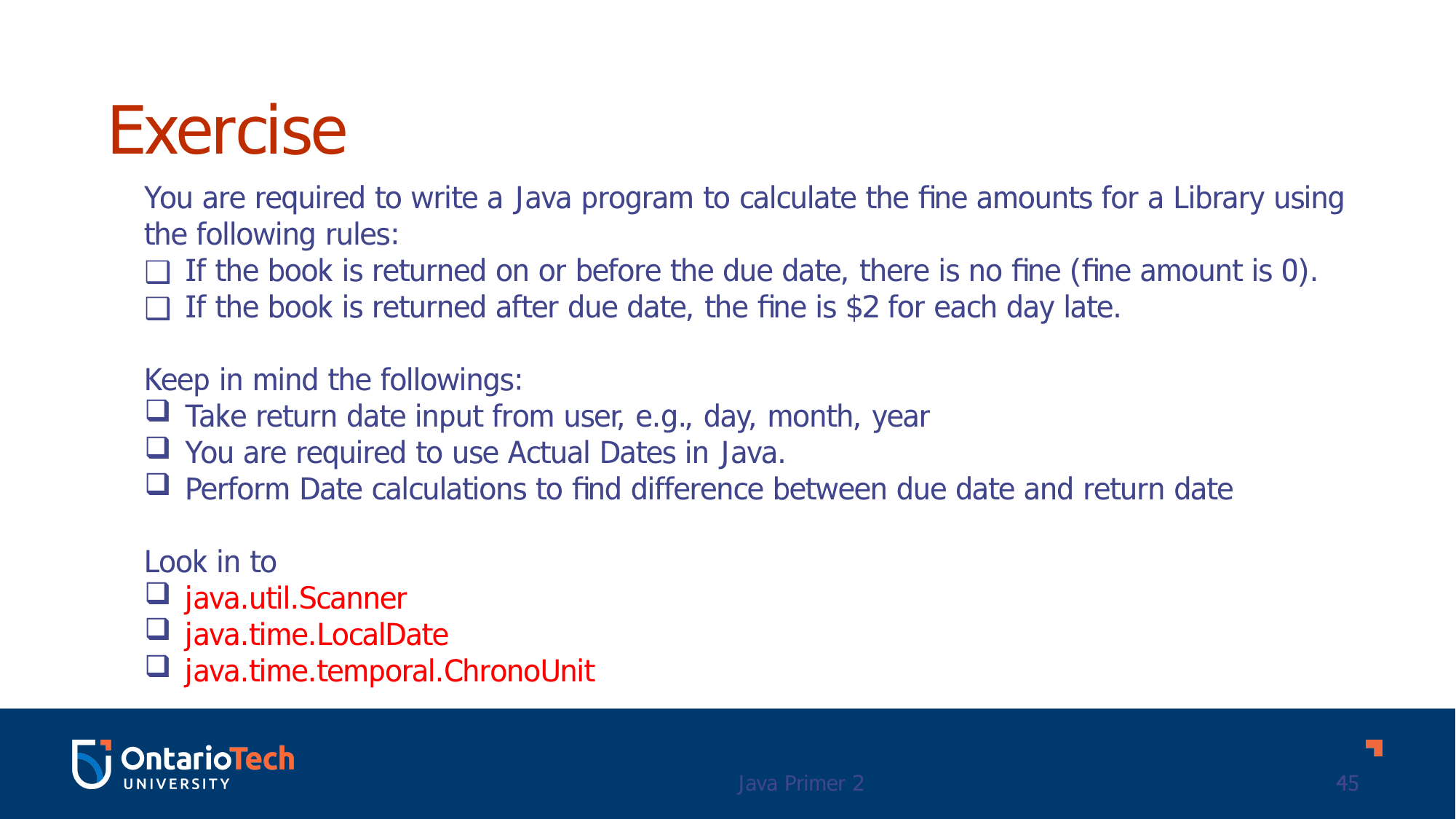

Exercise
You are required to write a Java program to calculate the fine amounts for a Library using the following rules:
If the book is returned on or before the due date, there is no fine (fine amount is 0).
If the book is returned after due date, the fine is $2 for each day late.

Keep in mind the followings:
Take return date input from user, e.g., day, month, year
You are required to use Actual Dates in Java.
Perform Date calculations to find difference between due date and return date

Look in to
java.util.Scanner
java.time.LocalDate
java.time.temporal.ChronoUnit
Java Primer 2
45